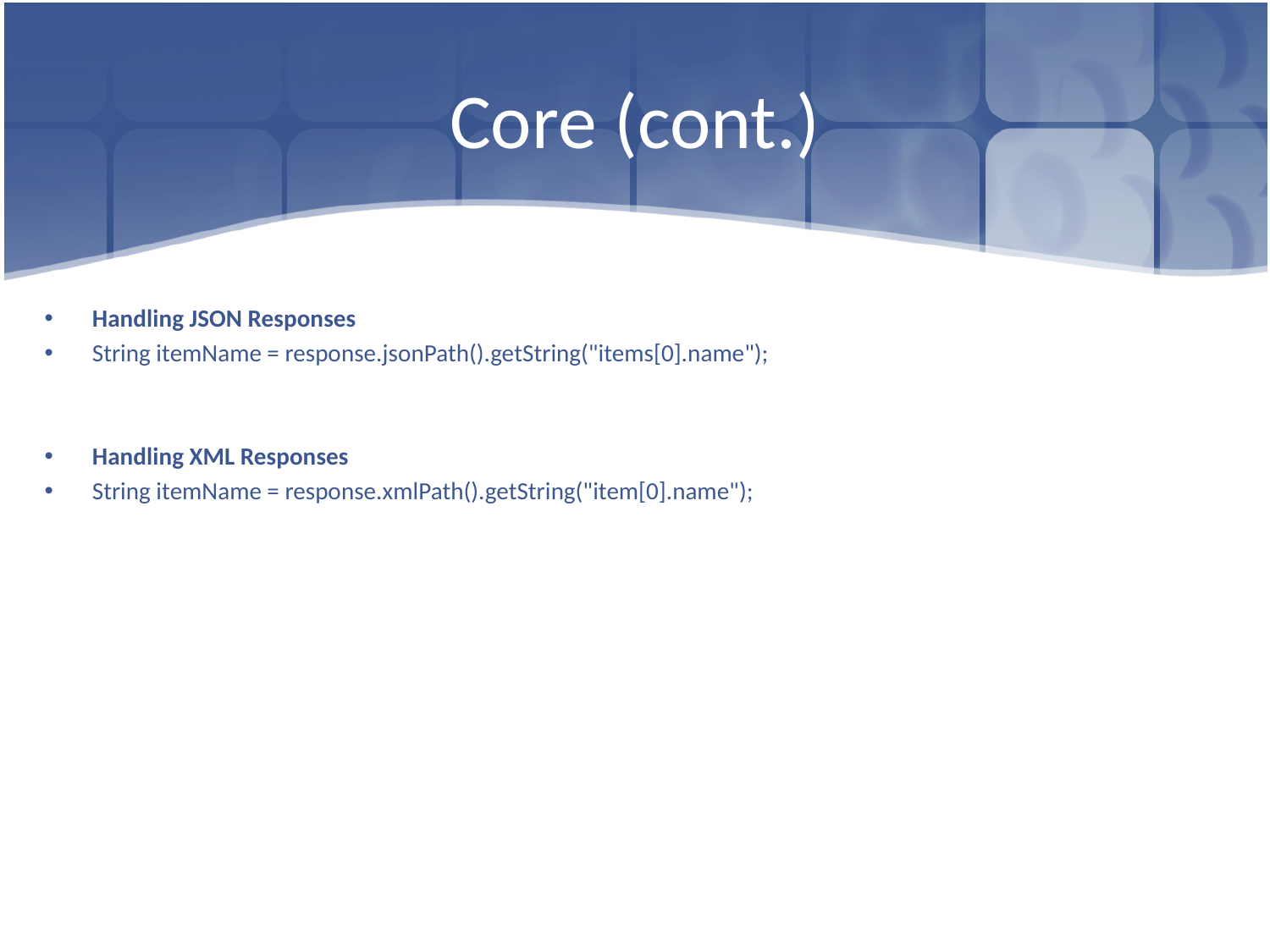

# Core (cont.)
Handling JSON Responses
String itemName = response.jsonPath().getString("items[0].name");

Handling XML Responses
String itemName = response.xmlPath().getString("item[0].name");